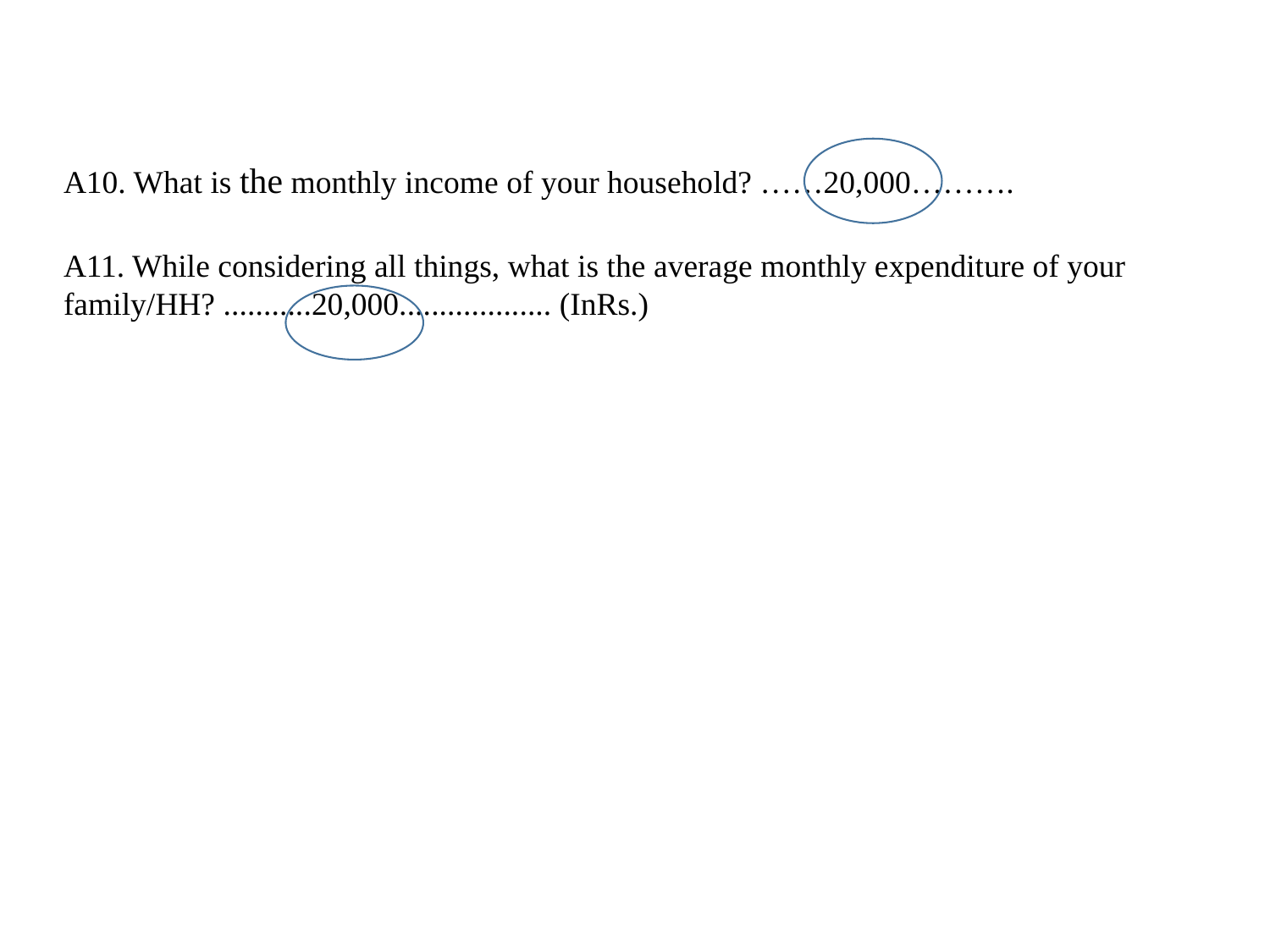

A10. What is the monthly income of your household? ……20,000……….

A11. While considering all things, what is the average monthly expenditure of your family/HH? ...........20,000................... (InRs.)